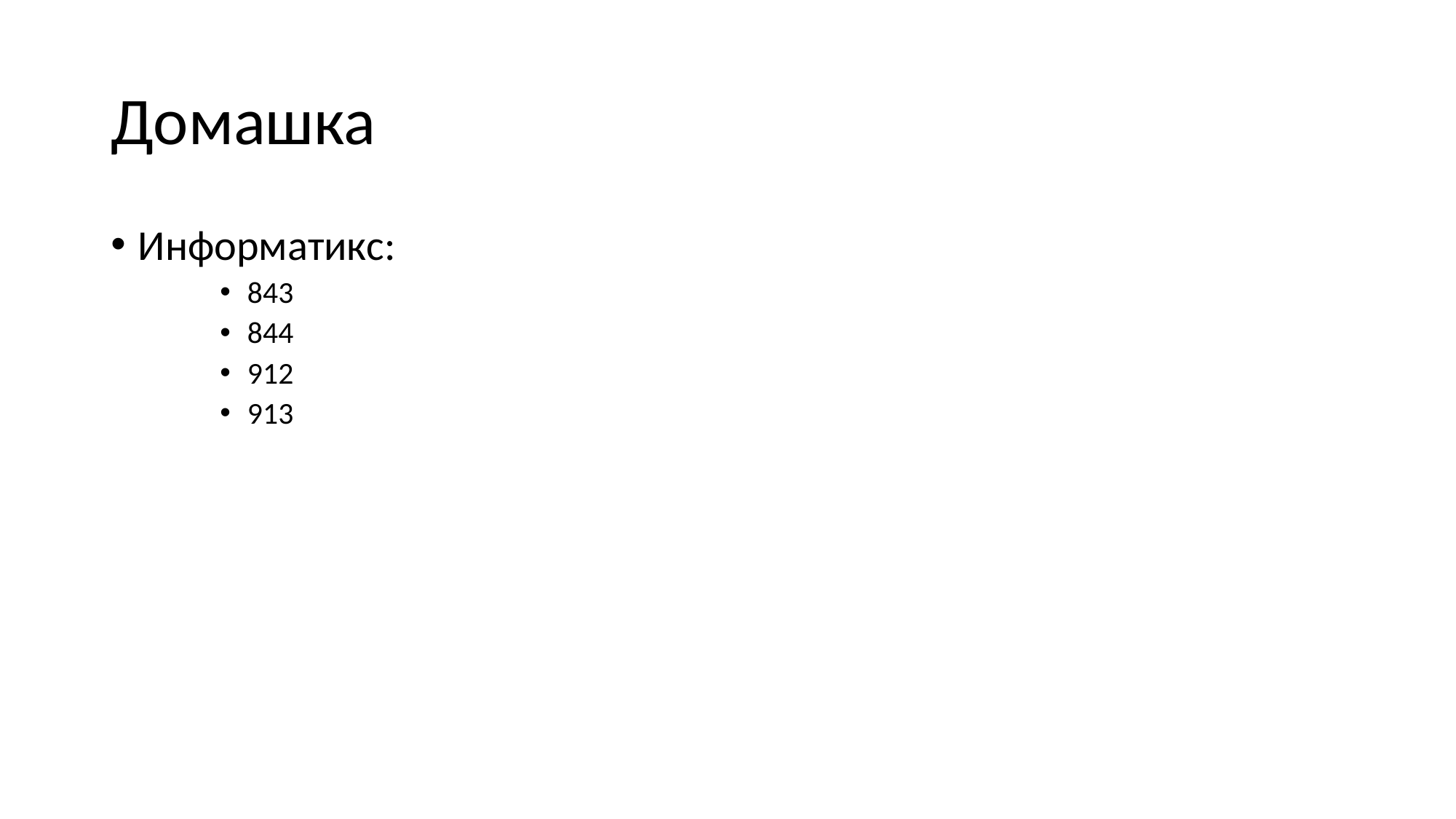

# Домашка
Информатикс:
843
844
912
913